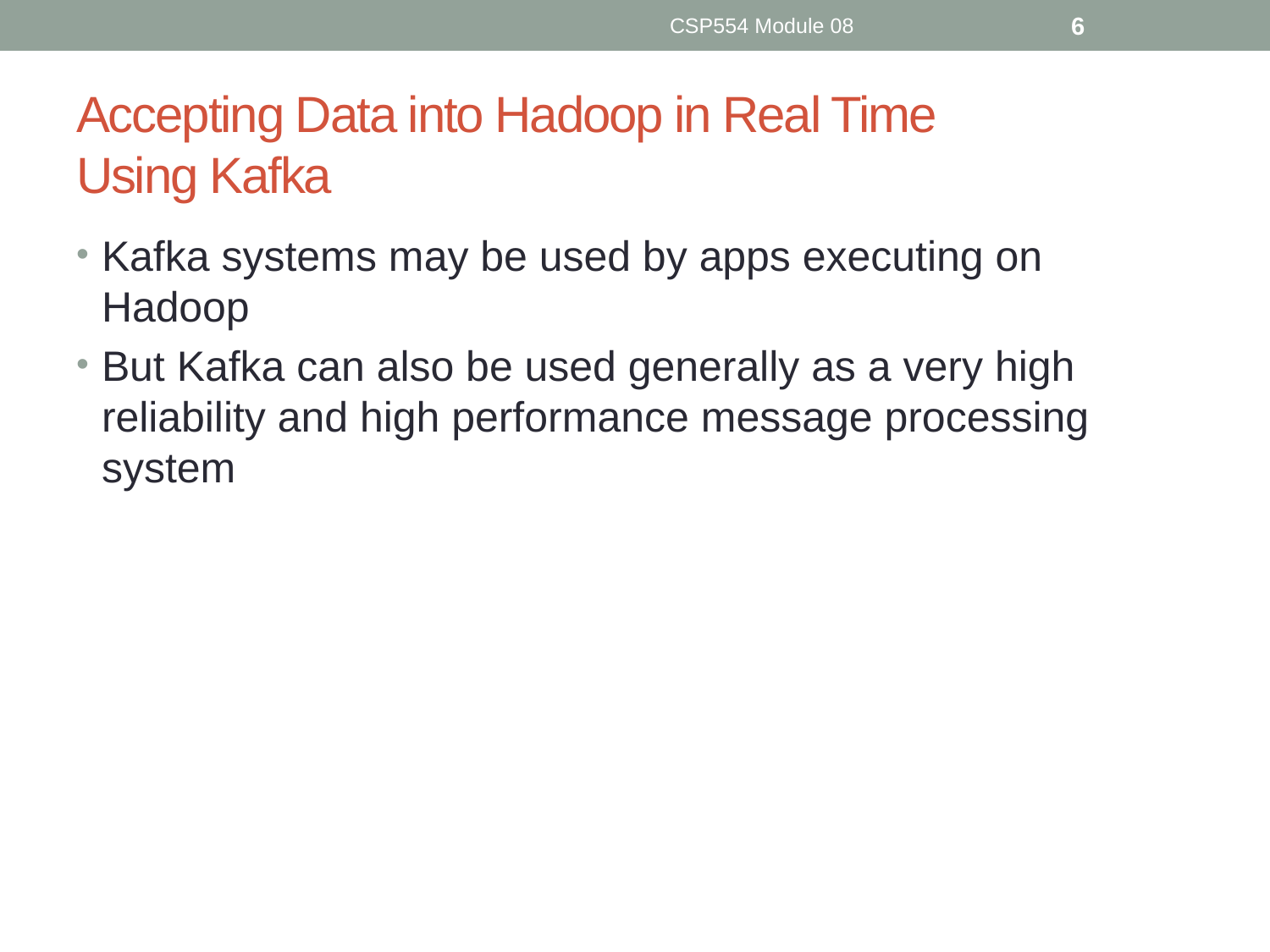

CSP554 Module 08
6
# Accepting Data into Hadoop in Real Time Using Kafka
Kafka systems may be used by apps executing on Hadoop
But Kafka can also be used generally as a very high reliability and high performance message processing system